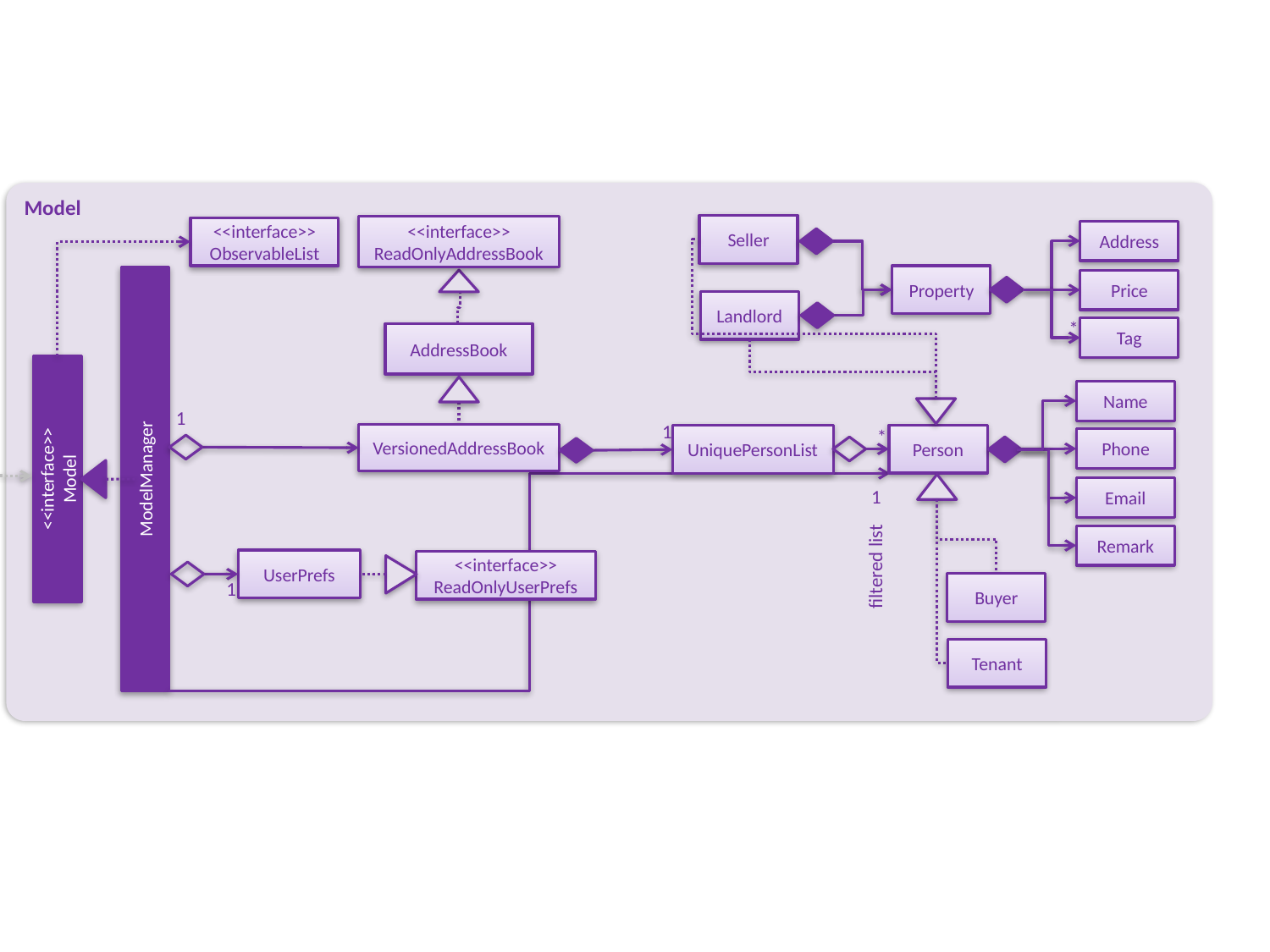

Model
Seller
<<interface>>
ReadOnlyAddressBook
<<interface>>
ObservableList
Address

Property

Price

Landlord

*
Tag
AddressBook

Name

1
1
VersionedAddressBook
*
Person
UniquePersonList
Phone

ModelManager
<<interface>>
Model

Email
1
Remark
UserPrefs
<<interface>>
ReadOnlyUserPrefs
filtered list

Buyer
1
Tenant